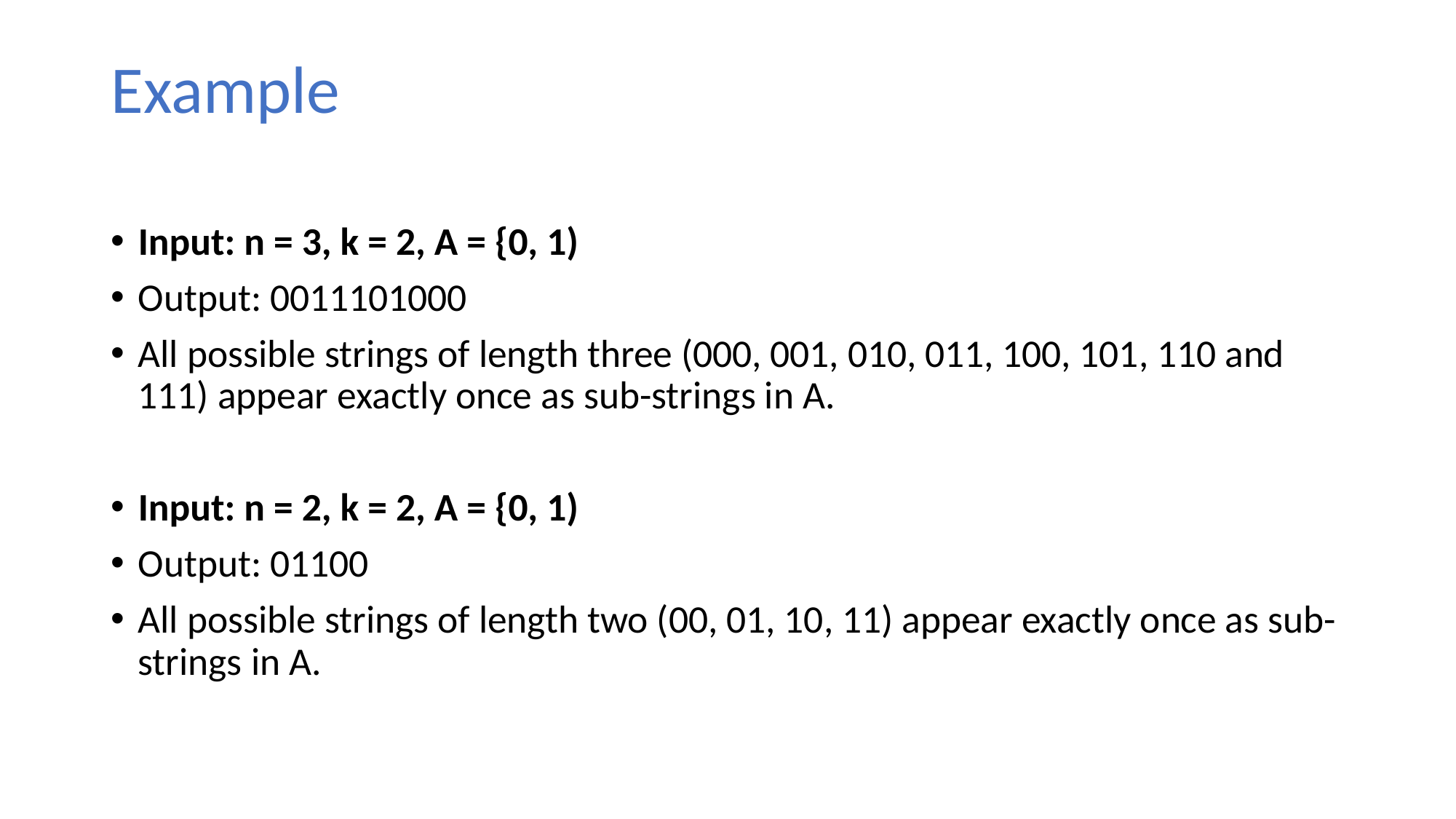

# Example

Input: n = 3, k = 2, A = {0, 1)
Output: 0011101000
All possible strings of length three (000, 001, 010, 011, 100, 101, 110 and 111) appear exactly once as sub-strings in A.

Input: n = 2, k = 2, A = {0, 1)
Output: 01100
All possible strings of length two (00, 01, 10, 11) appear exactly once as sub-strings in A.